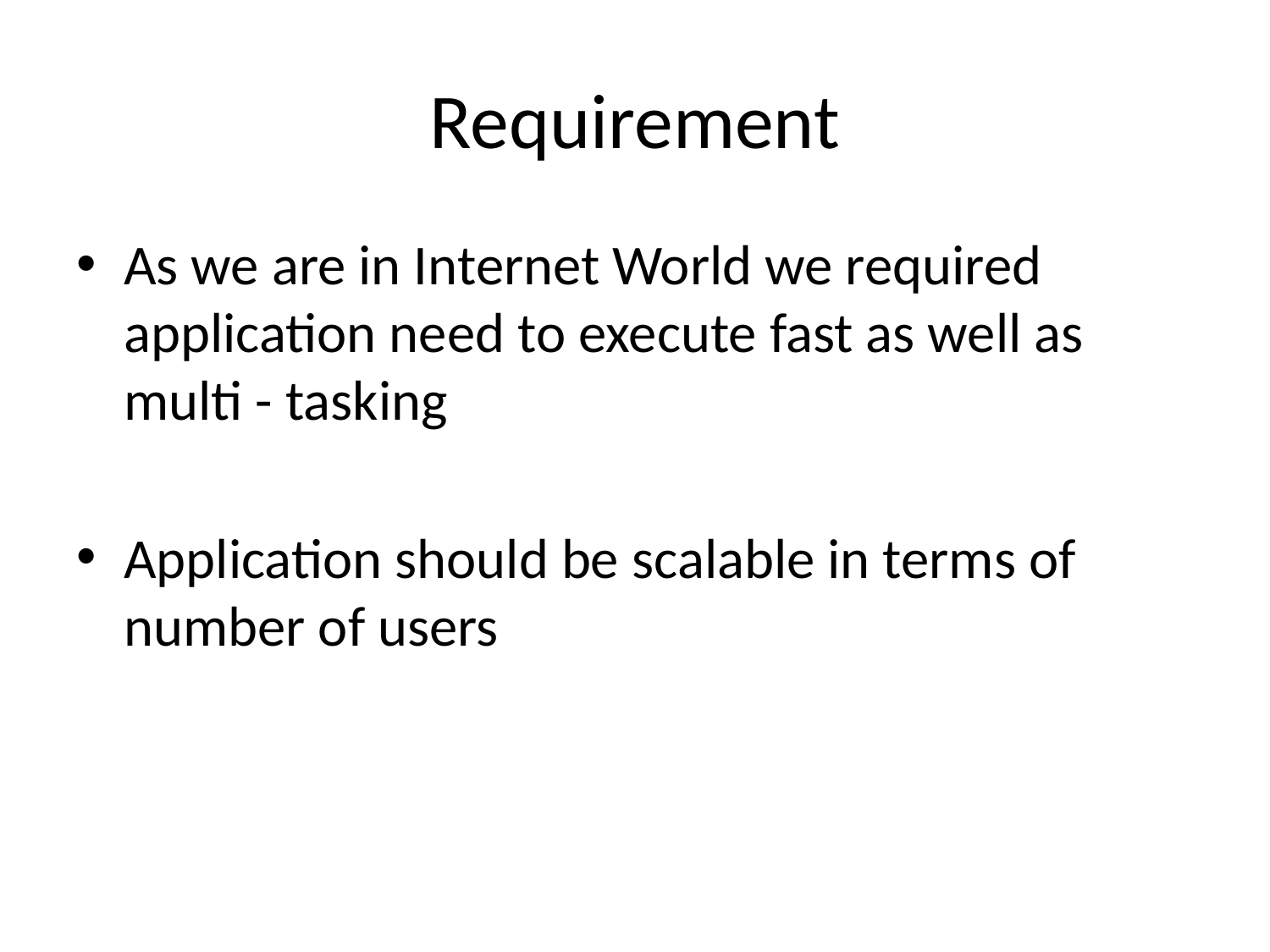

# Requirement
As we are in Internet World we required application need to execute fast as well as multi - tasking

Application should be scalable in terms of number of users